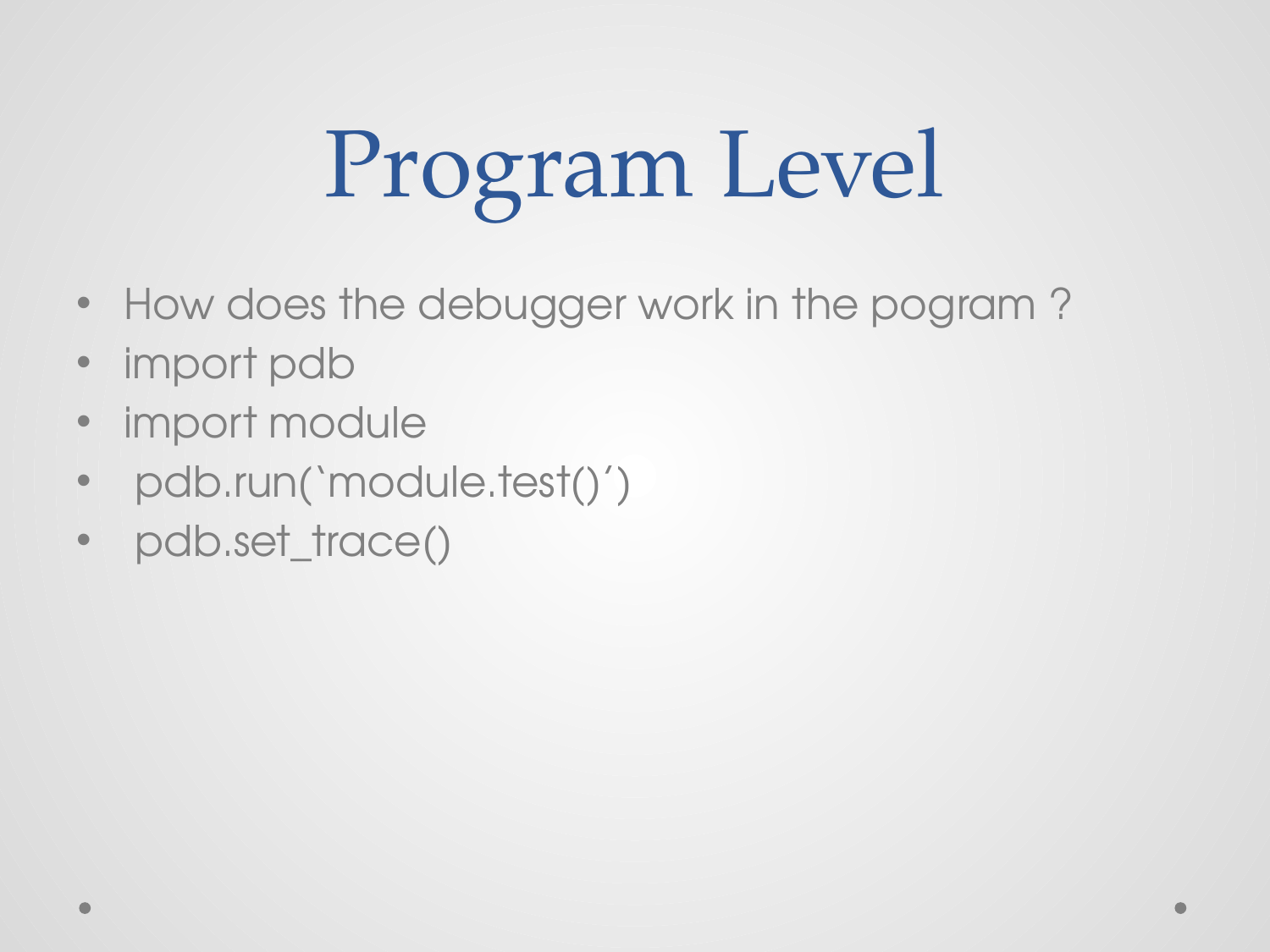

# Program Level
How does the debugger work in the pogram ?
import pdb
import module
 pdb.run(‘module.test()’)
 pdb.set_trace()